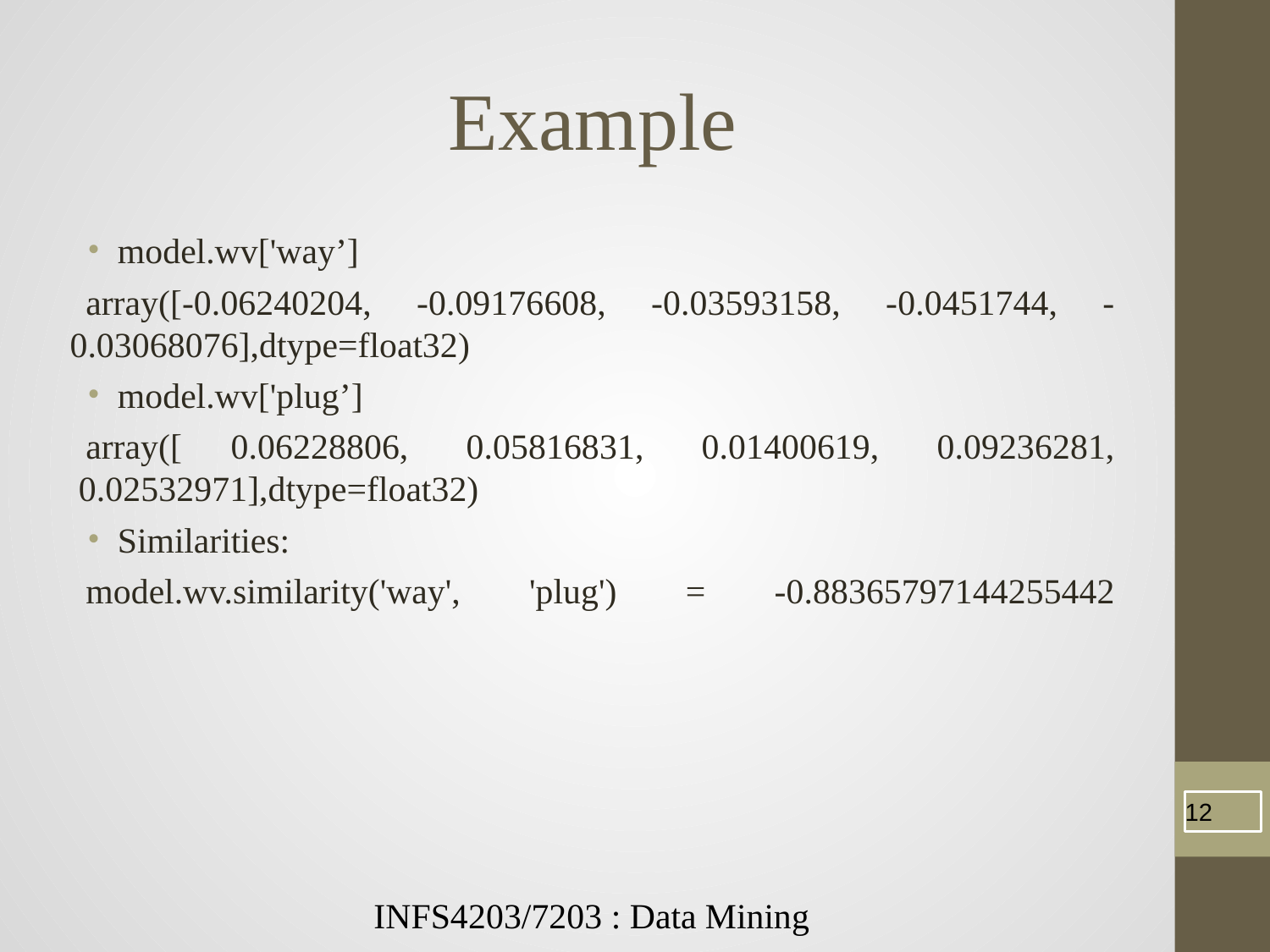

# Example
model.wv['way’]
array([-0.06240204, -0.09176608, -0.03593158, -0.0451744, -0.03068076],dtype=float32)
model.wv['plug’]
array([ 0.06228806,  0.05816831,  0.01400619,  0.09236281,  0.02532971],dtype=float32)
Similarities:
model.wv.similarity('way', 'plug') = -0.88365797144255442
12